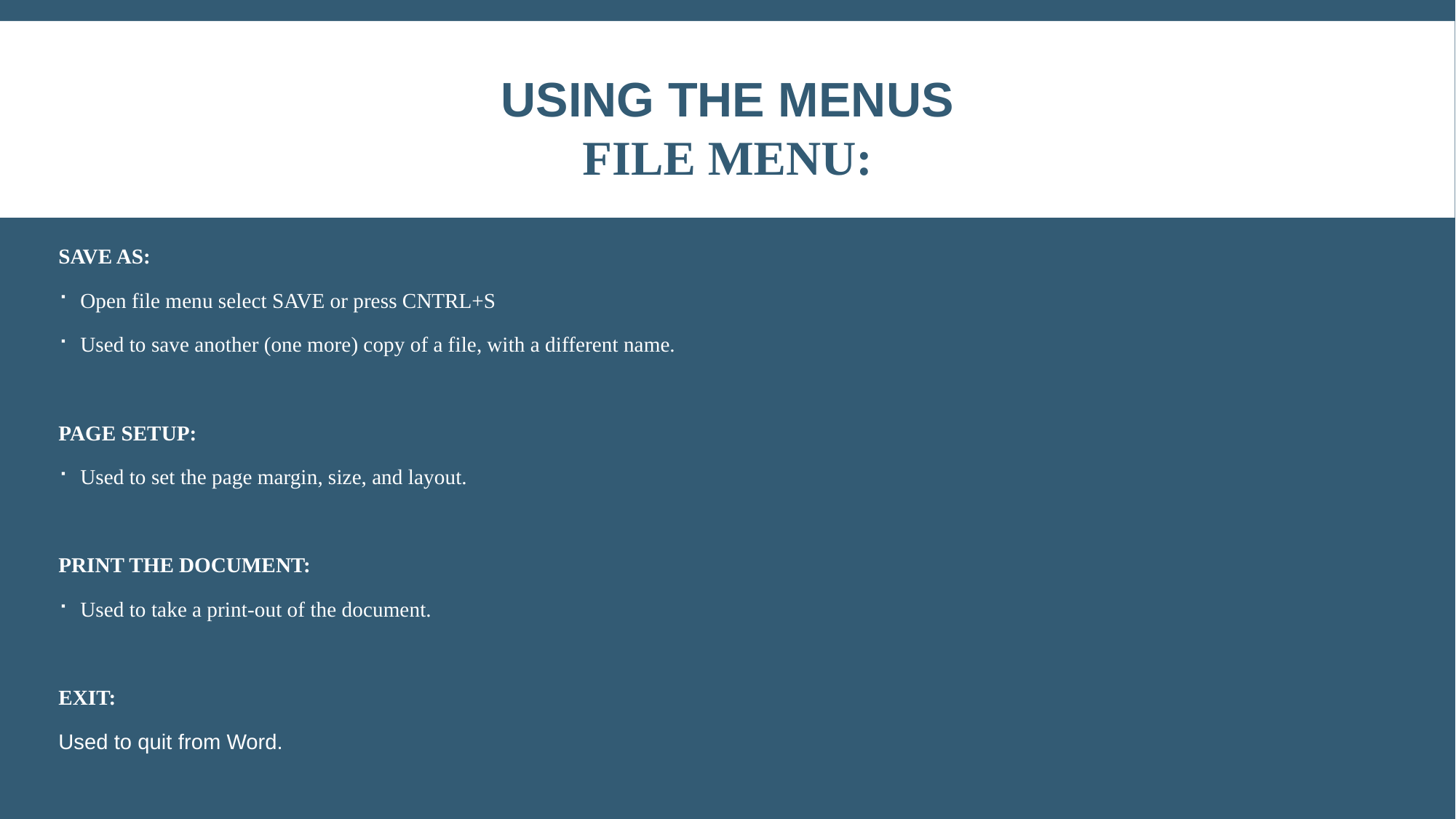

# USING THE MENUS FILE MENU:
SAVE AS:
Open file menu select SAVE or press CNTRL+S
Used to save another (one more) copy of a file, with a different name.

PAGE SETUP:
Used to set the page margin, size, and layout.

PRINT THE DOCUMENT:
Used to take a print-out of the document.

EXIT:
Used to quit from Word.